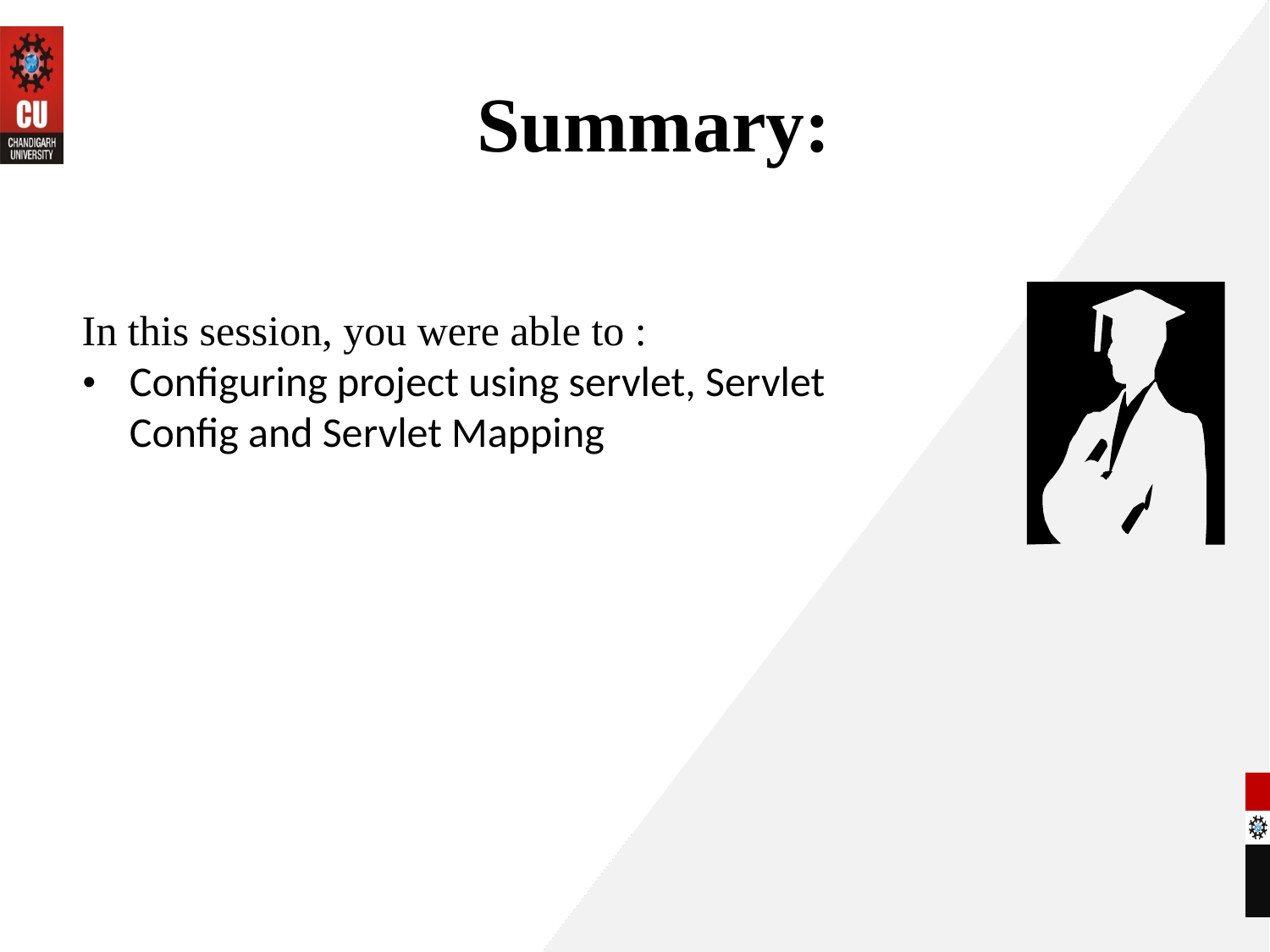

# Summary:

In this session, you were able to :
• 	Configuring project using servlet, Servlet Config and Servlet Mapping